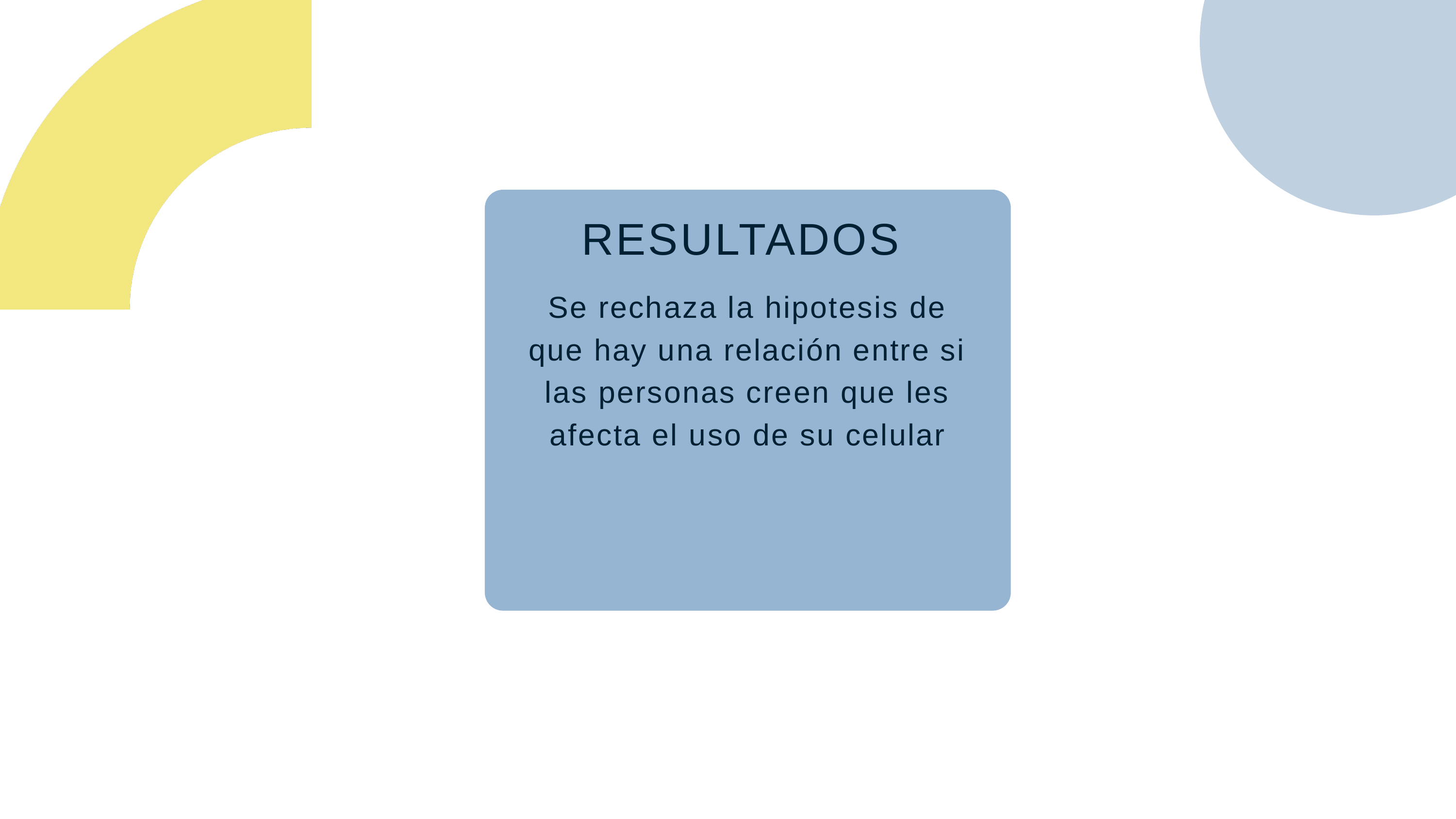

RESULTADOS
Se rechaza la hipotesis de que hay una relación entre si las personas creen que les afecta el uso de su celular